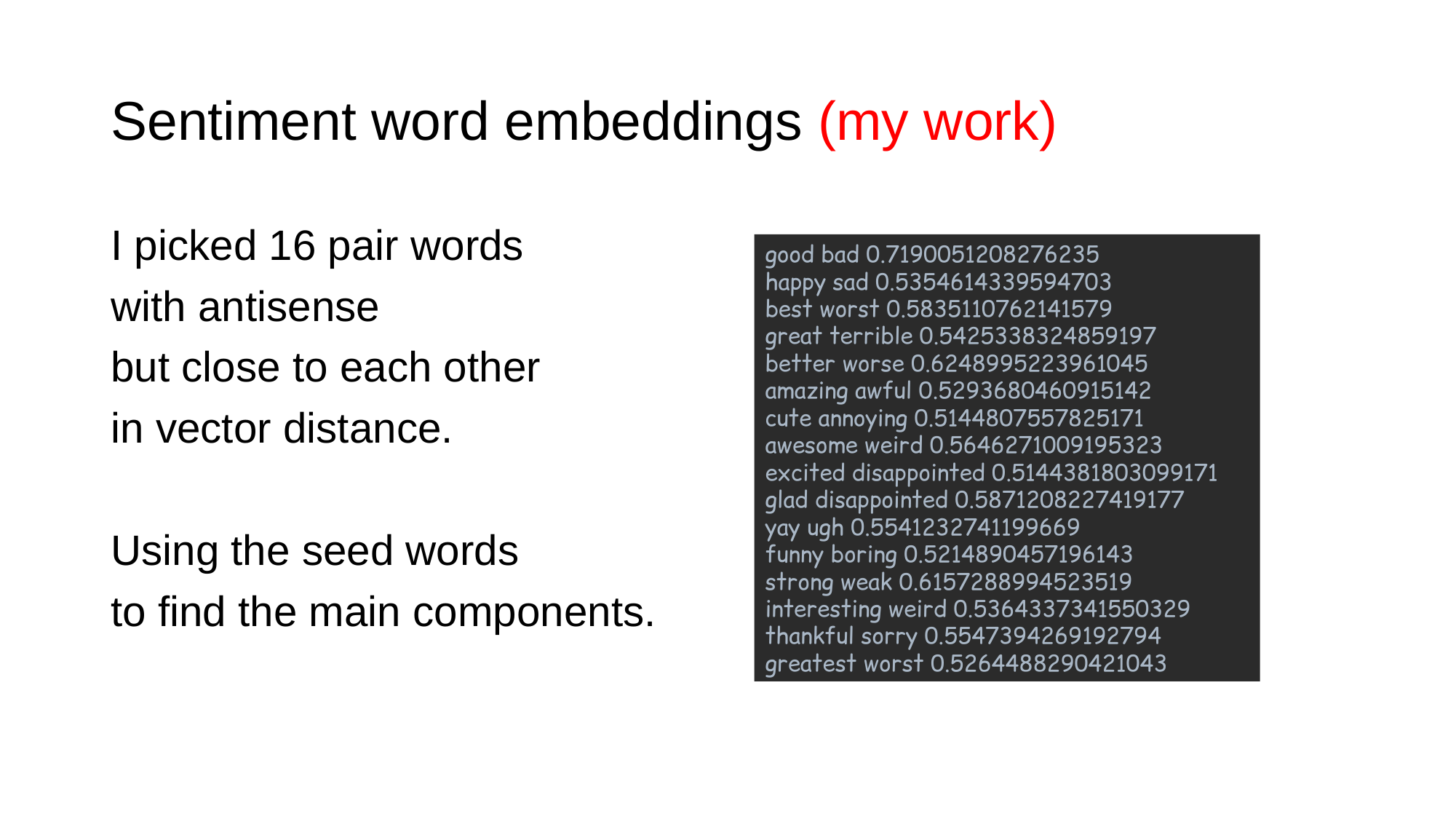

# Sentiment word embeddings (my work)
I picked 16 pair words
with antisense
but close to each other
in vector distance.

Using the seed words
to find the main components.
good bad 0.7190051208276235
happy sad 0.5354614339594703
best worst 0.5835110762141579
great terrible 0.5425338324859197
better worse 0.6248995223961045
amazing awful 0.5293680460915142
cute annoying 0.5144807557825171
awesome weird 0.5646271009195323
excited disappointed 0.5144381803099171
glad disappointed 0.5871208227419177
yay ugh 0.5541232741199669
funny boring 0.5214890457196143
strong weak 0.6157288994523519
interesting weird 0.5364337341550329
thankful sorry 0.5547394269192794
greatest worst 0.5264488290421043